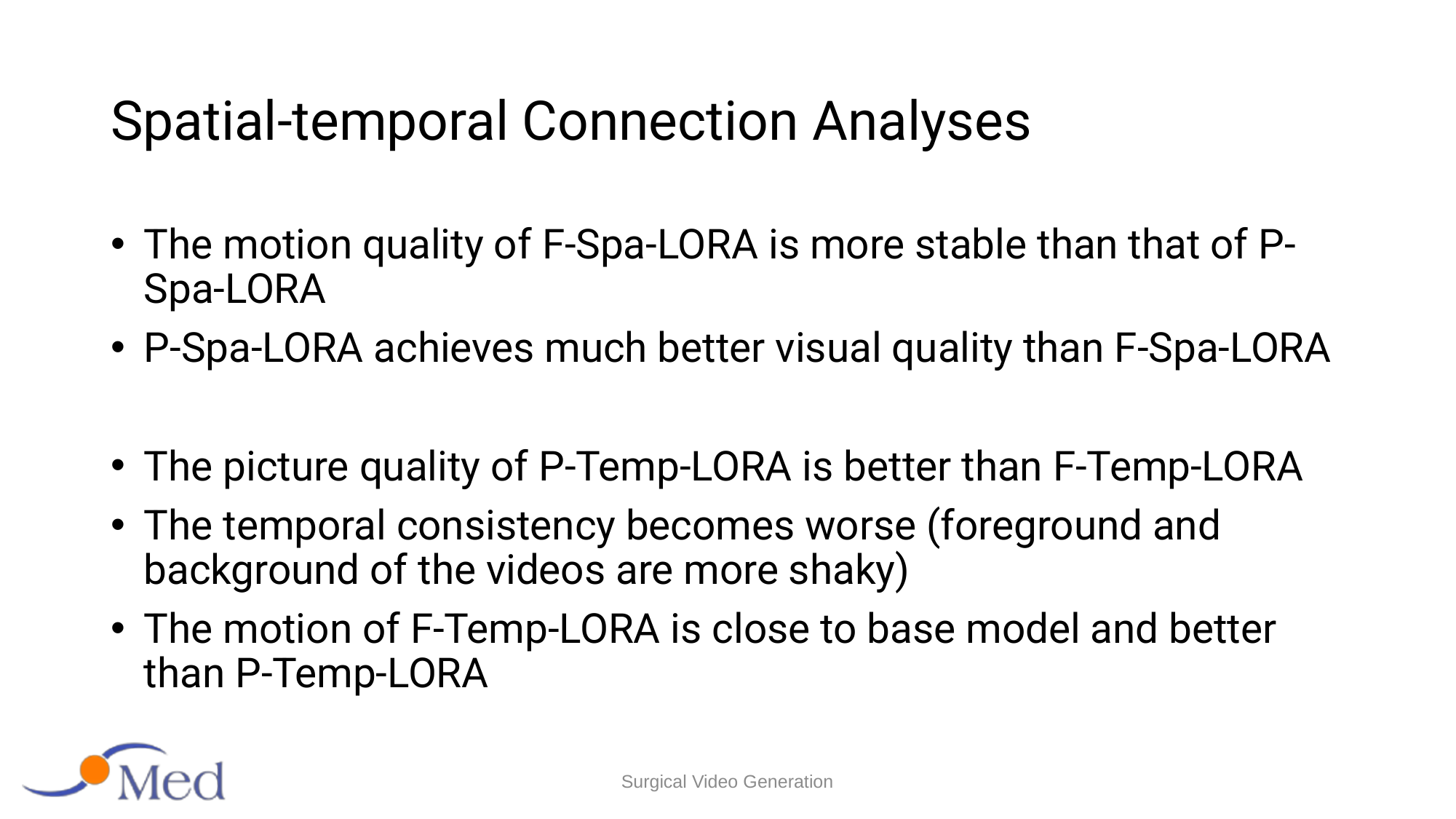

# Spatial-temporal Connection Analyses
The motion quality of F-Spa-LORA is more stable than that of P-Spa-LORA
P-Spa-LORA achieves much better visual quality than F-Spa-LORA

The picture quality of P-Temp-LORA is better than F-Temp-LORA
The temporal consistency becomes worse (foreground and background of the videos are more shaky)
The motion of F-Temp-LORA is close to base model and better than P-Temp-LORA

Surgical Video Generation
4